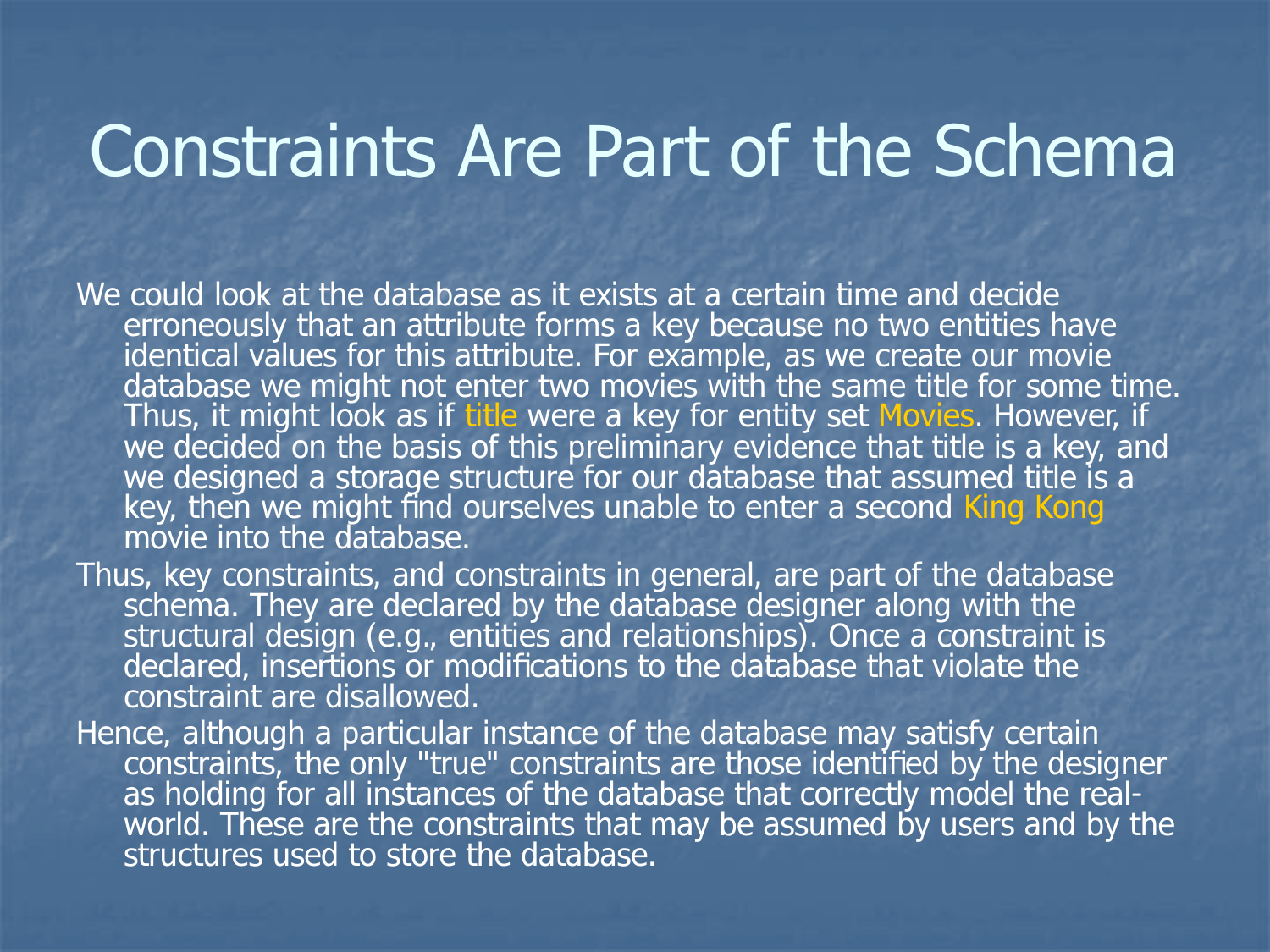

# Constraints Are Part of the Schema
We could look at the database as it exists at a certain time and decide erroneously that an attribute forms a key because no two entities have identical values for this attribute. For example, as we create our movie database we might not enter two movies with the same title for some time. Thus, it might look as if title were a key for entity set Movies. However, if we decided on the basis of this preliminary evidence that title is a key, and we designed a storage structure for our database that assumed title is a key, then we might find ourselves unable to enter a second King Kong movie into the database.
Thus, key constraints, and constraints in general, are part of the database schema. They are declared by the database designer along with the structural design (e.g., entities and relationships). Once a constraint is declared, insertions or modifications to the database that violate the constraint are disallowed.
Hence, although a particular instance of the database may satisfy certain constraints, the only "true" constraints are those identified by the designer as holding for all instances of the database that correctly model the real-world. These are the constraints that may be assumed by users and by the structures used to store the database.